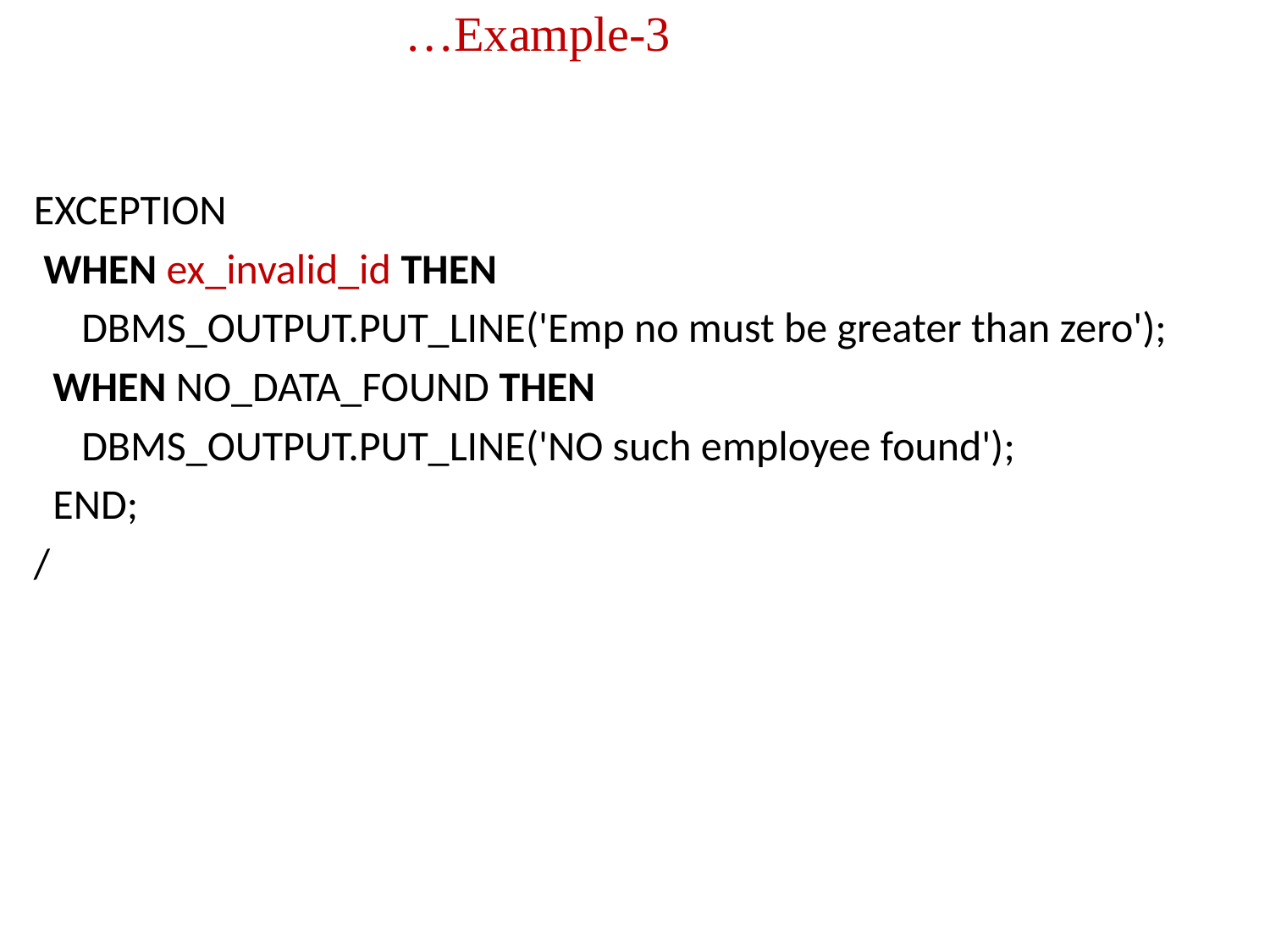

EXCEPTION
 WHEN ex_invalid_id THEN
     DBMS_OUTPUT.PUT_LINE('Emp no must be greater than zero');
  WHEN NO_DATA_FOUND THEN
     DBMS_OUTPUT.PUT_LINE('NO such employee found');
  END;
/

…Example-3